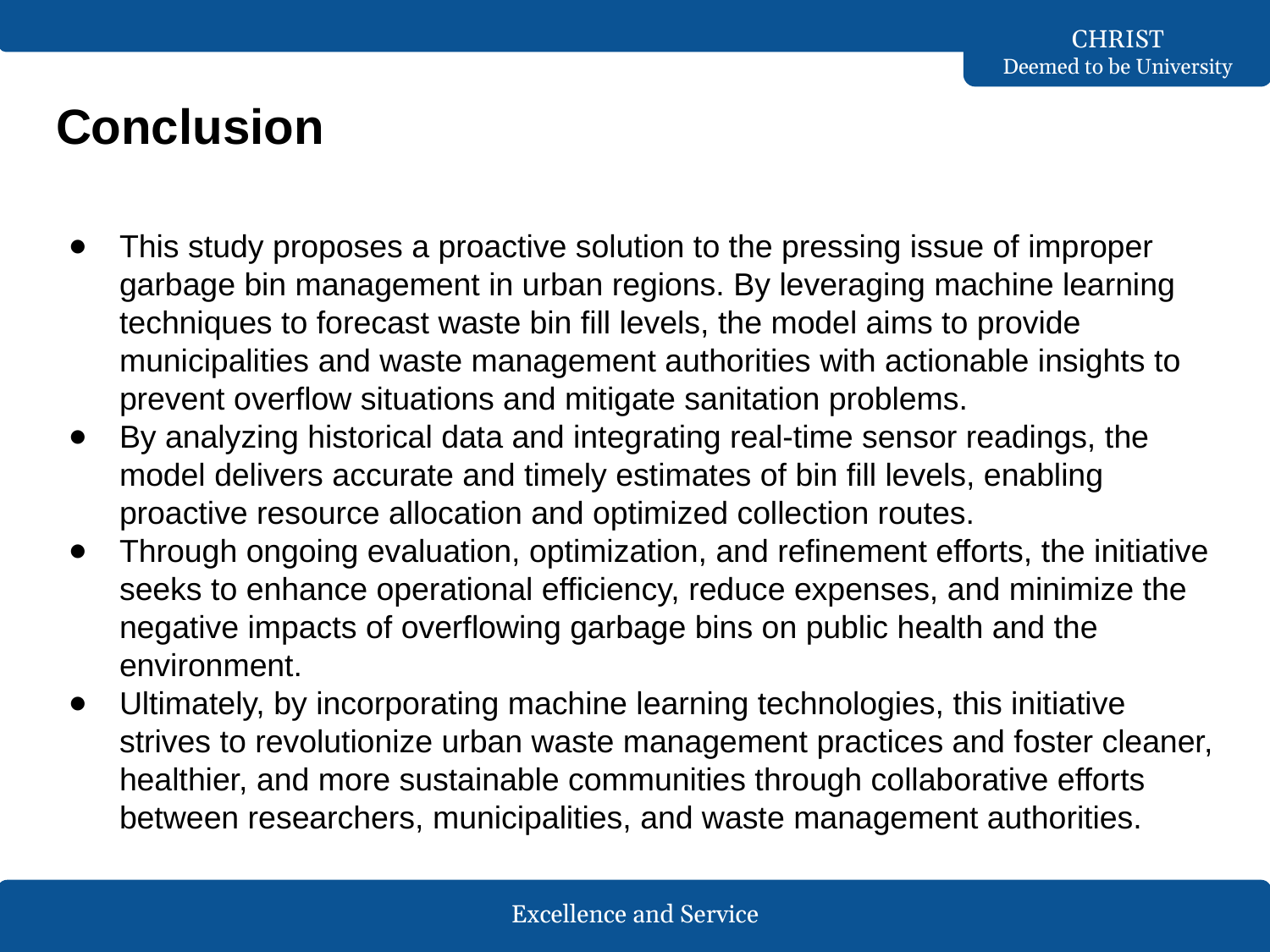

# Conclusion
This study proposes a proactive solution to the pressing issue of improper garbage bin management in urban regions. By leveraging machine learning techniques to forecast waste bin fill levels, the model aims to provide municipalities and waste management authorities with actionable insights to prevent overflow situations and mitigate sanitation problems.
By analyzing historical data and integrating real-time sensor readings, the model delivers accurate and timely estimates of bin fill levels, enabling proactive resource allocation and optimized collection routes.
Through ongoing evaluation, optimization, and refinement efforts, the initiative seeks to enhance operational efficiency, reduce expenses, and minimize the negative impacts of overflowing garbage bins on public health and the environment.
Ultimately, by incorporating machine learning technologies, this initiative strives to revolutionize urban waste management practices and foster cleaner, healthier, and more sustainable communities through collaborative efforts between researchers, municipalities, and waste management authorities.